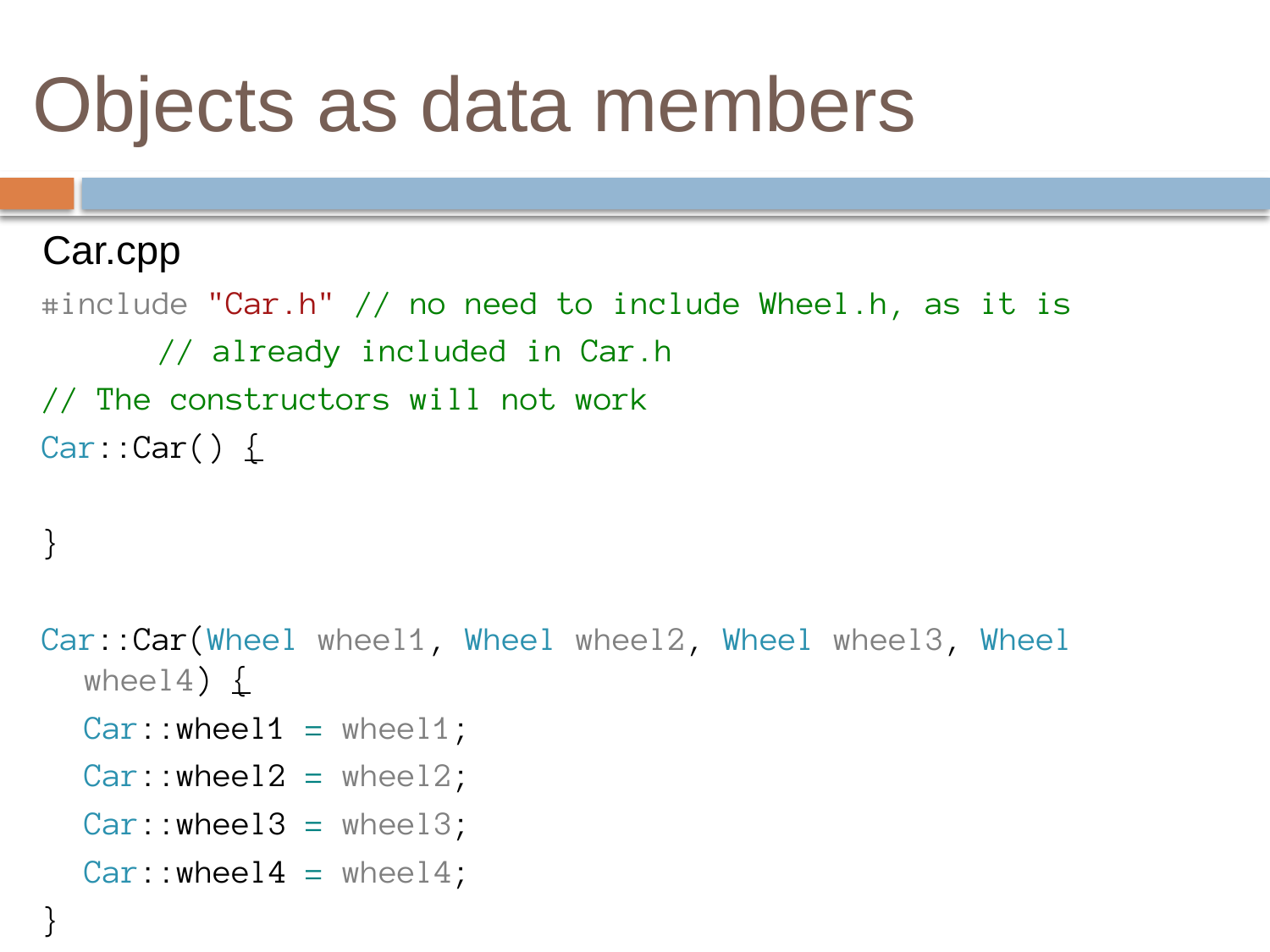

# Objects as data members
Car.cpp
#include "Car.h" // no need to include Wheel.h, as it is
			    // already included in Car.h
// The constructors will not work
Car::Car() {

}

Car::Car(Wheel wheel1, Wheel wheel2, Wheel wheel3, Wheel wheel4) {
	Car::wheel1 = wheel1;
	Car::wheel2 = wheel2;
	Car::wheel3 = wheel3;
	Car::wheel4 = wheel4;
}